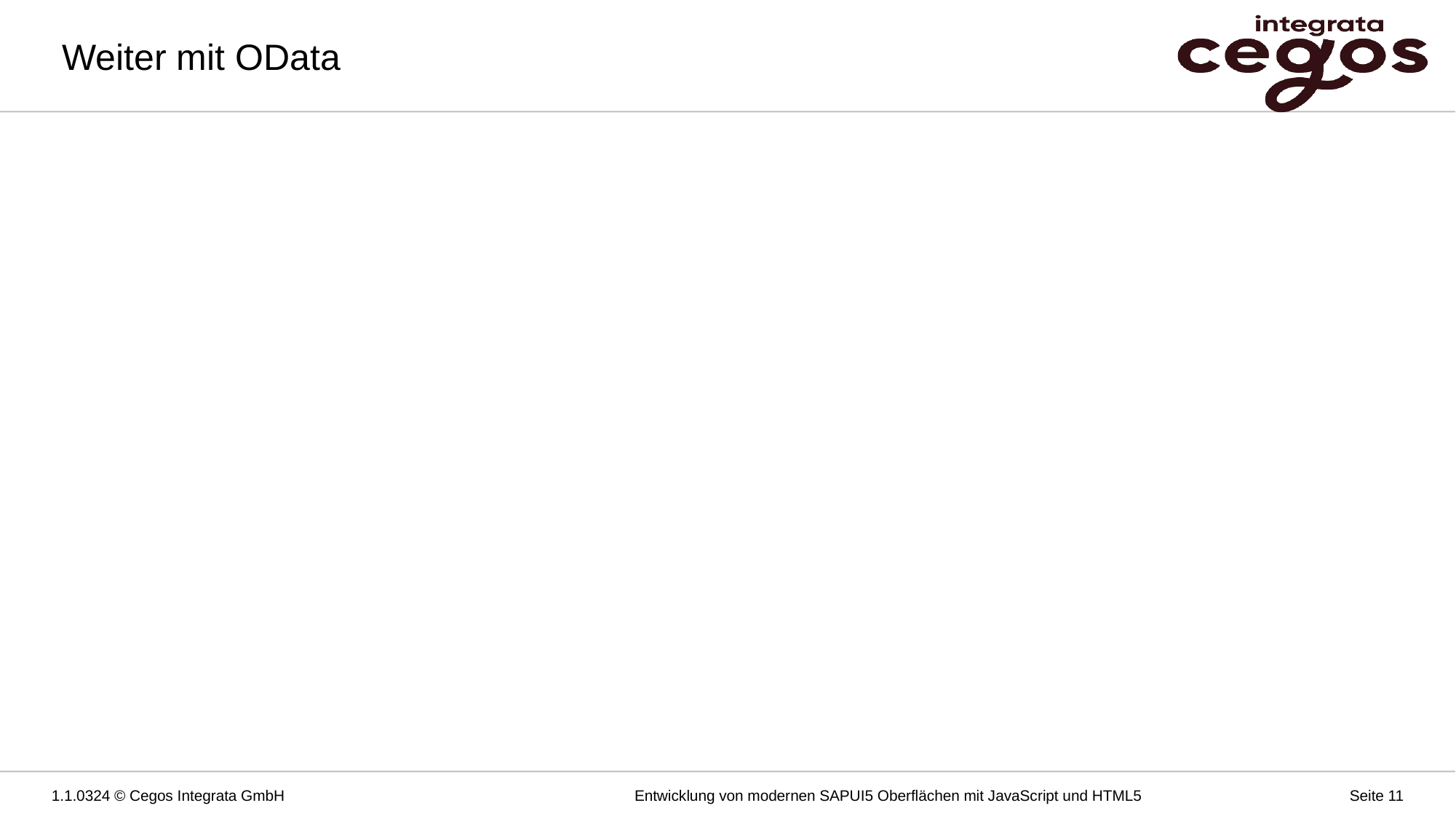

# Weiter mit OData

1.1.0324 © Cegos Integrata GmbH
Entwicklung von modernen SAPUI5 Oberflächen mit JavaScript und HTML5
Seite 11